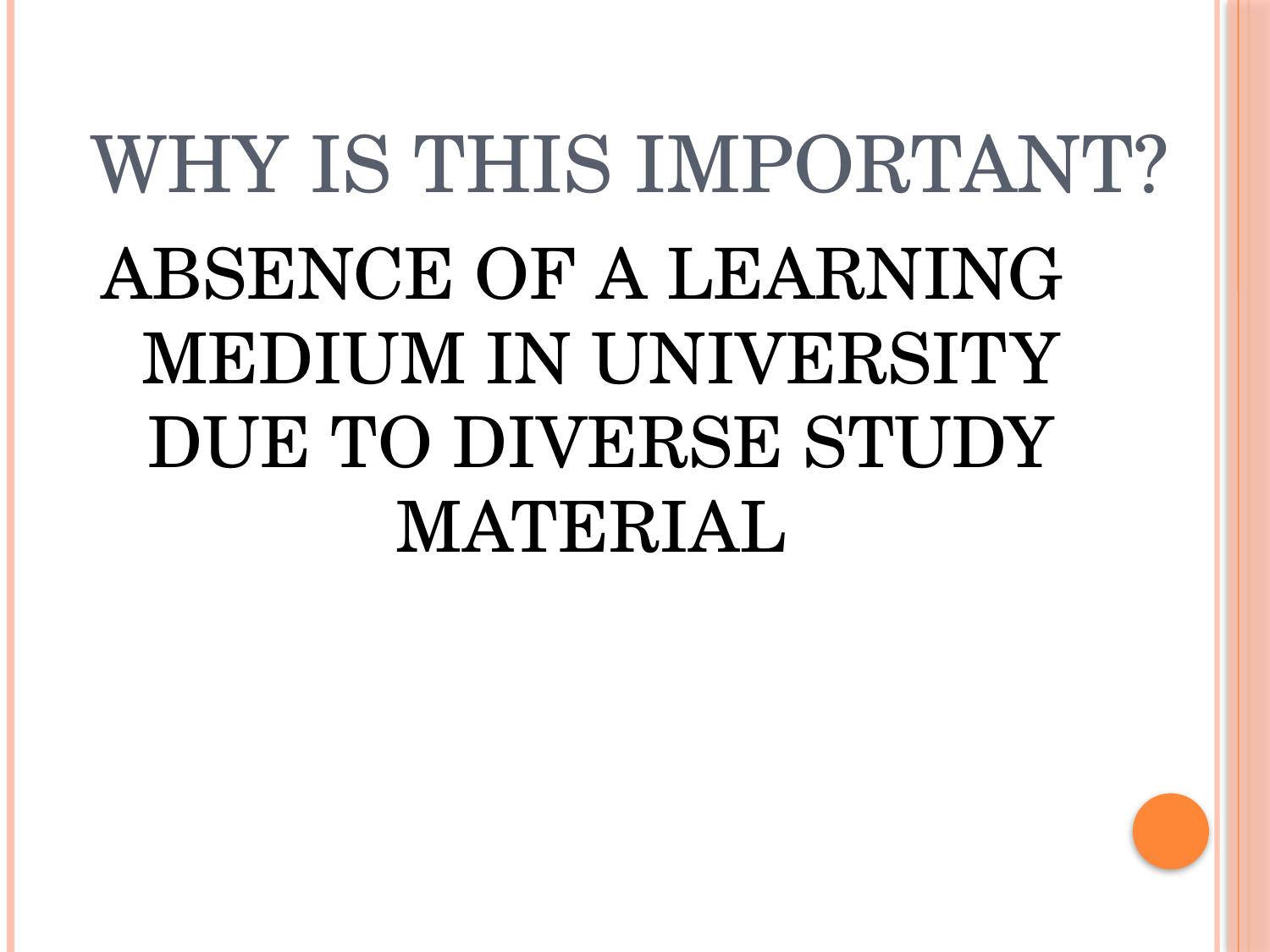

# WHY IS THIS IMPORTANT?
ABSENCE OF A LEARNING MEDIUM IN UNIVERSITY DUE TO DIVERSE STUDY MATERIAL